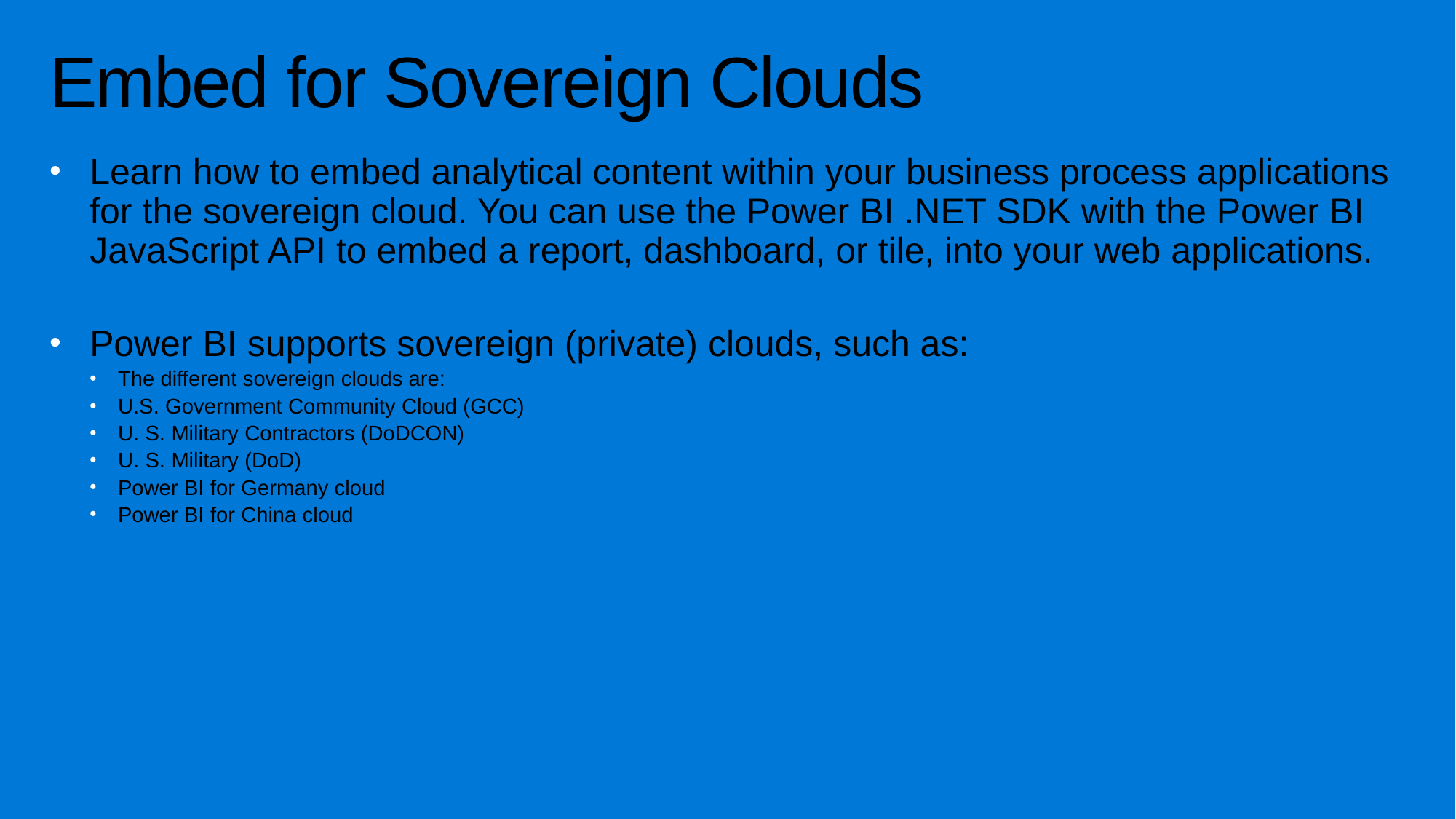

# Embed for Sovereign Clouds
Learn how to embed analytical content within your business process applications for the sovereign cloud. You can use the Power BI .NET SDK with the Power BI JavaScript API to embed a report, dashboard, or tile, into your web applications.

Power BI supports sovereign (private) clouds, such as:
The different sovereign clouds are:
U.S. Government Community Cloud (GCC)
U. S. Military Contractors (DoDCON)
U. S. Military (DoD)
Power BI for Germany cloud
Power BI for China cloud